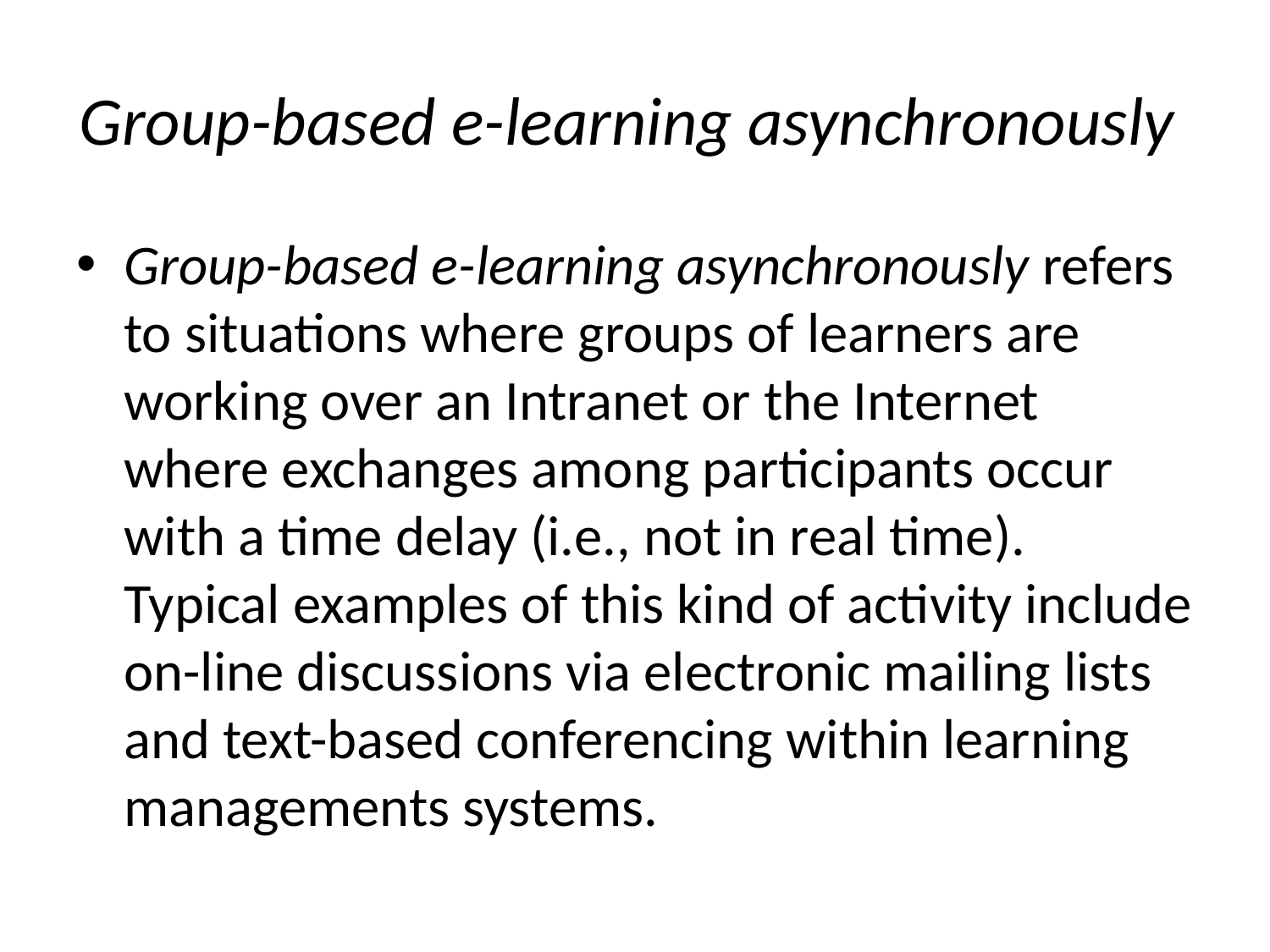

# Group-based e-learning asynchronously
Group-based e-learning asynchronously refers to situations where groups of learners are working over an Intranet or the Internet where exchanges among participants occur with a time delay (i.e., not in real time). Typical examples of this kind of activity include on-line discussions via electronic mailing lists and text-based conferencing within learning managements systems.